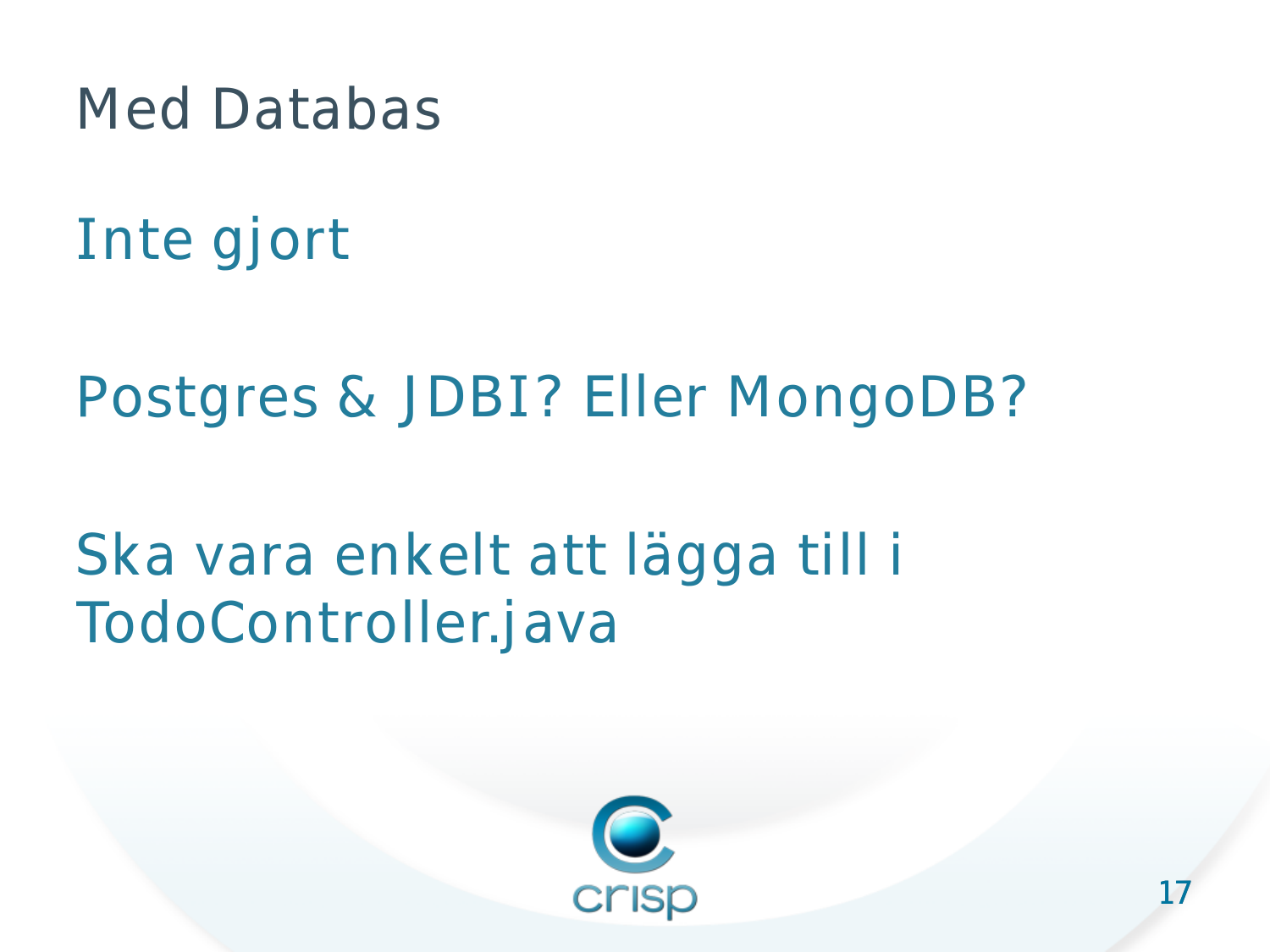

# Med Databas
Inte gjort

Postgres & JDBI? Eller MongoDB?

Ska vara enkelt att lägga till i TodoController.java
17